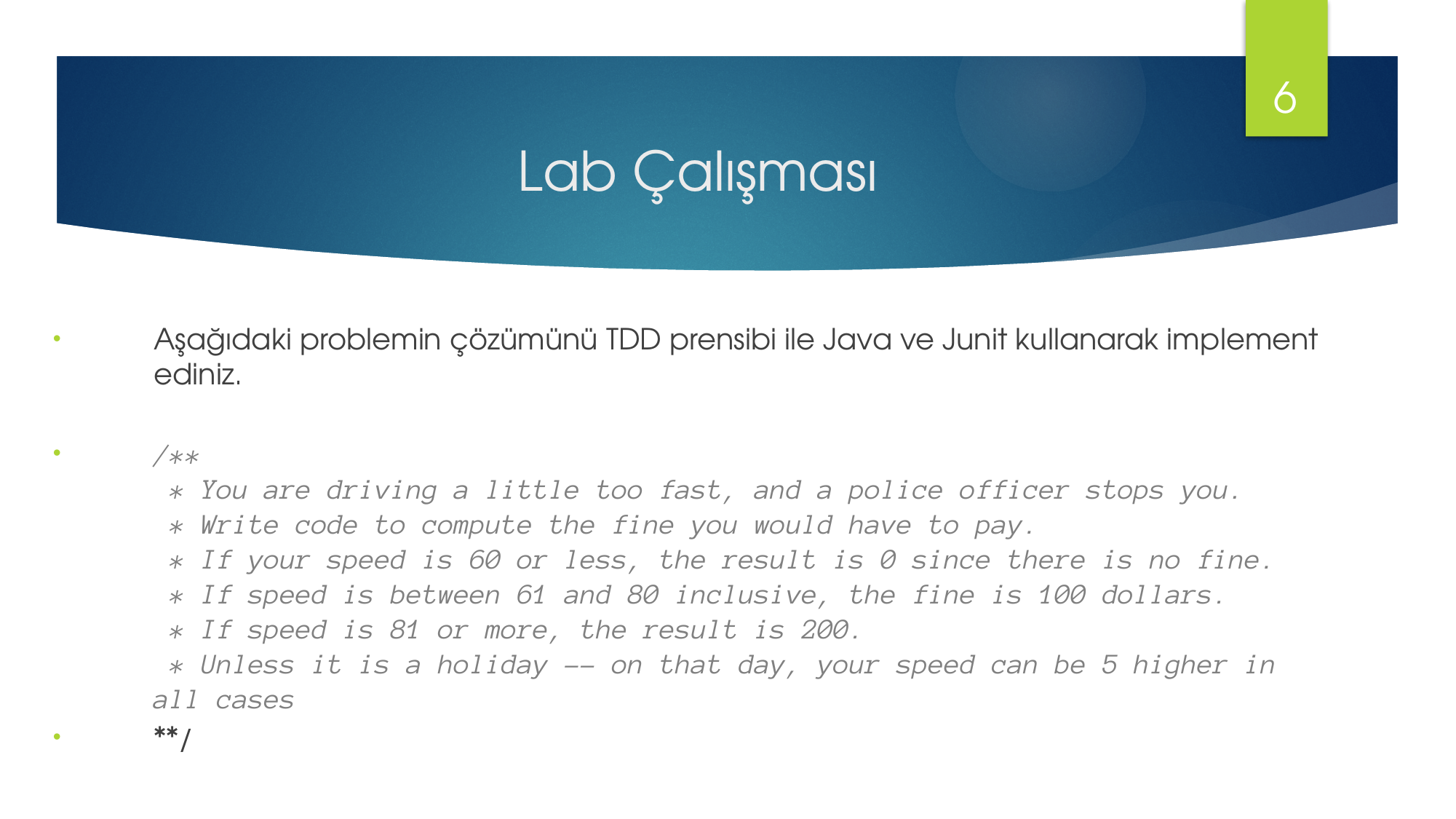

6
# Lab Çalışması
Aşağıdaki problemin çözümünü TDD prensibi ile Java ve Junit kullanarak implement ediniz.

/**
 * You are driving a little too fast, and a police officer stops you.
 * Write code to compute the fine you would have to pay.
 * If your speed is 60 or less, the result is 0 since there is no fine.
 * If speed is between 61 and 80 inclusive, the fine is 100 dollars.
 * If speed is 81 or more, the result is 200.
 * Unless it is a holiday -- on that day, your speed can be 5 higher in all cases
**/